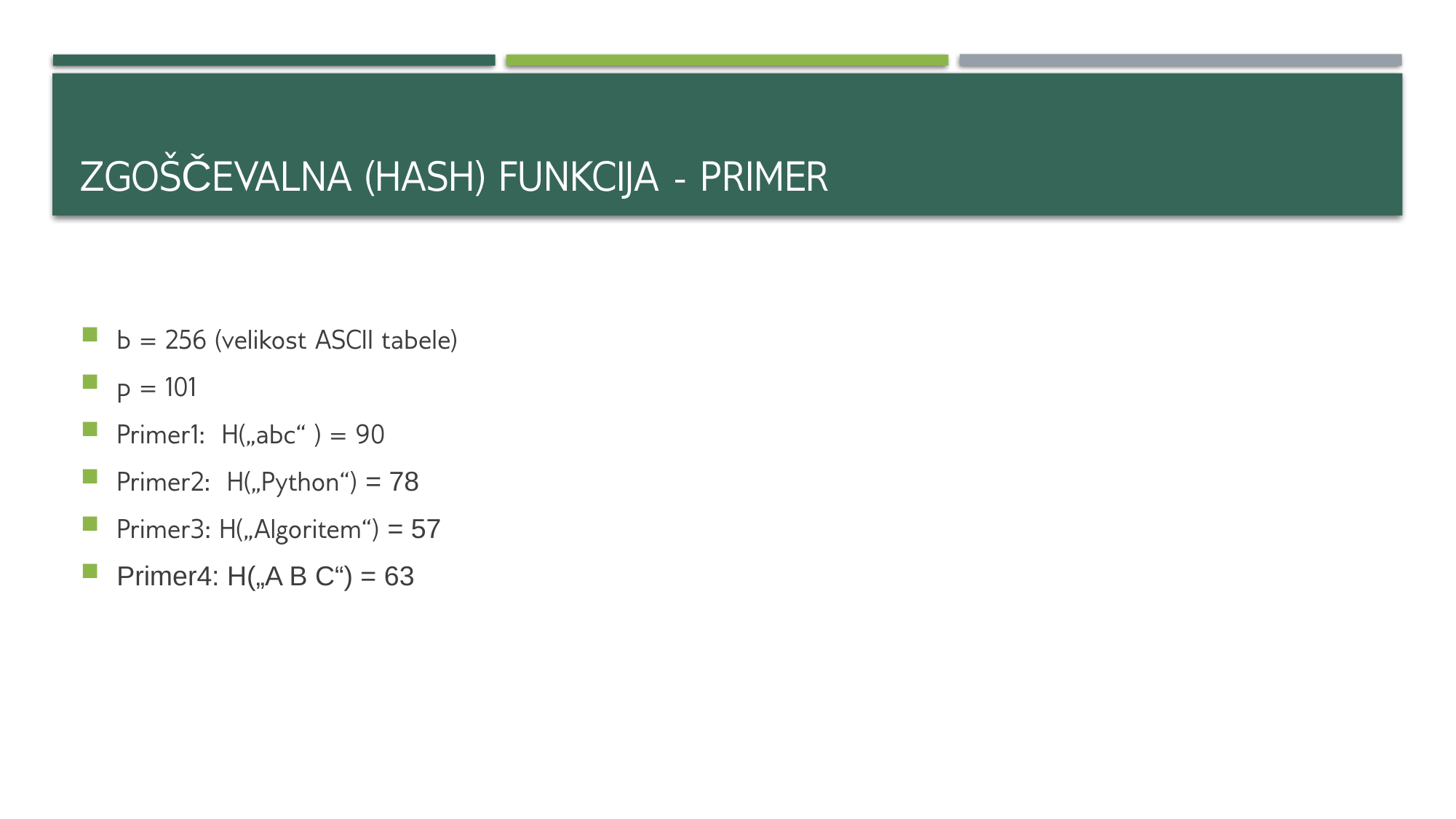

# Zgoščevalna (Hash) funkcija - primer
b = 256 (velikost ASCII tabele)
p = 101
Primer1:  H(„abc“ ) = 90
Primer2:  H(„Python“) = 78
Primer3: H(„Algoritem“) = 57
Primer4: H(„A B C“) = 63